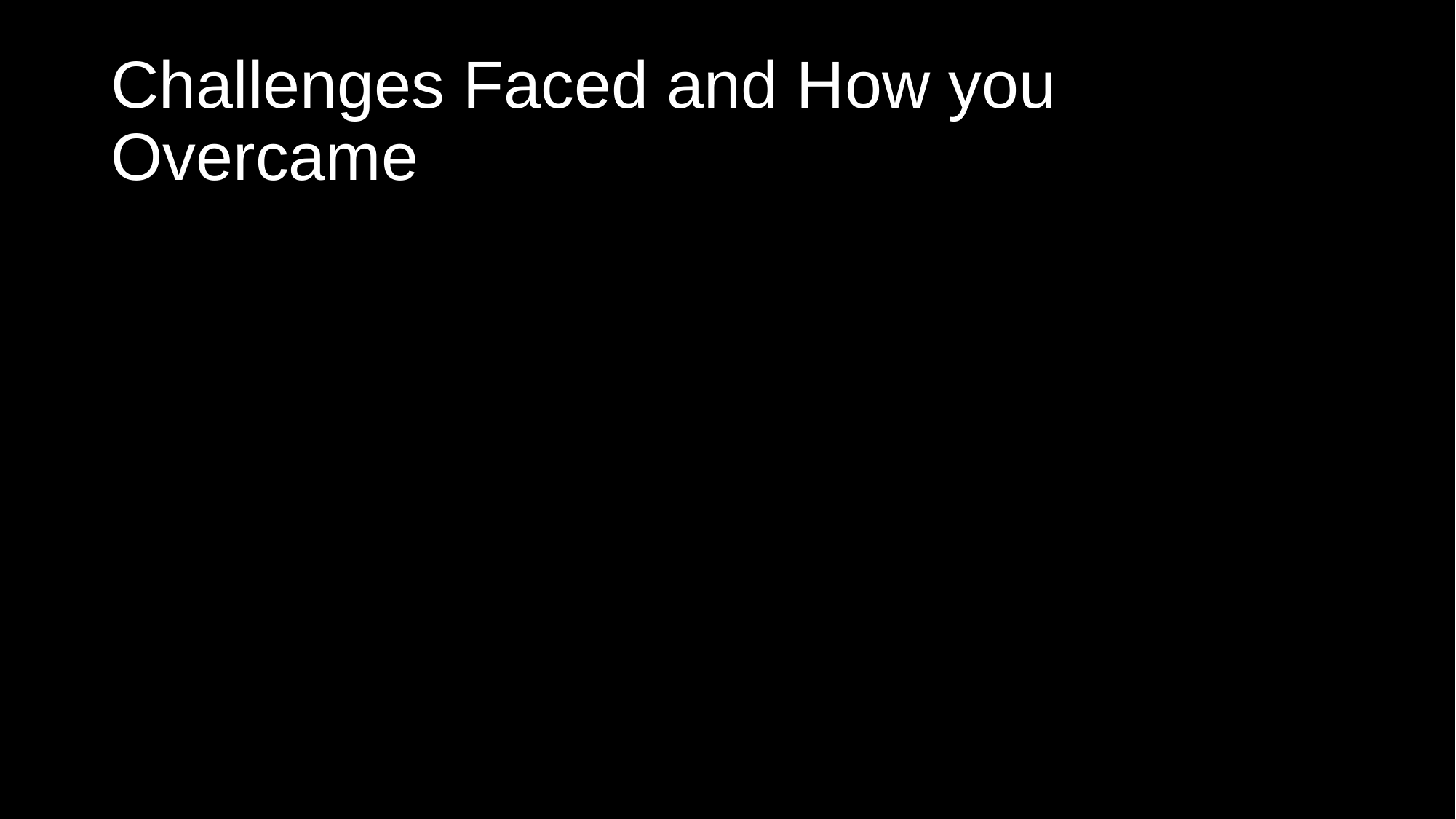

# Challenges Faced and How you Overcame